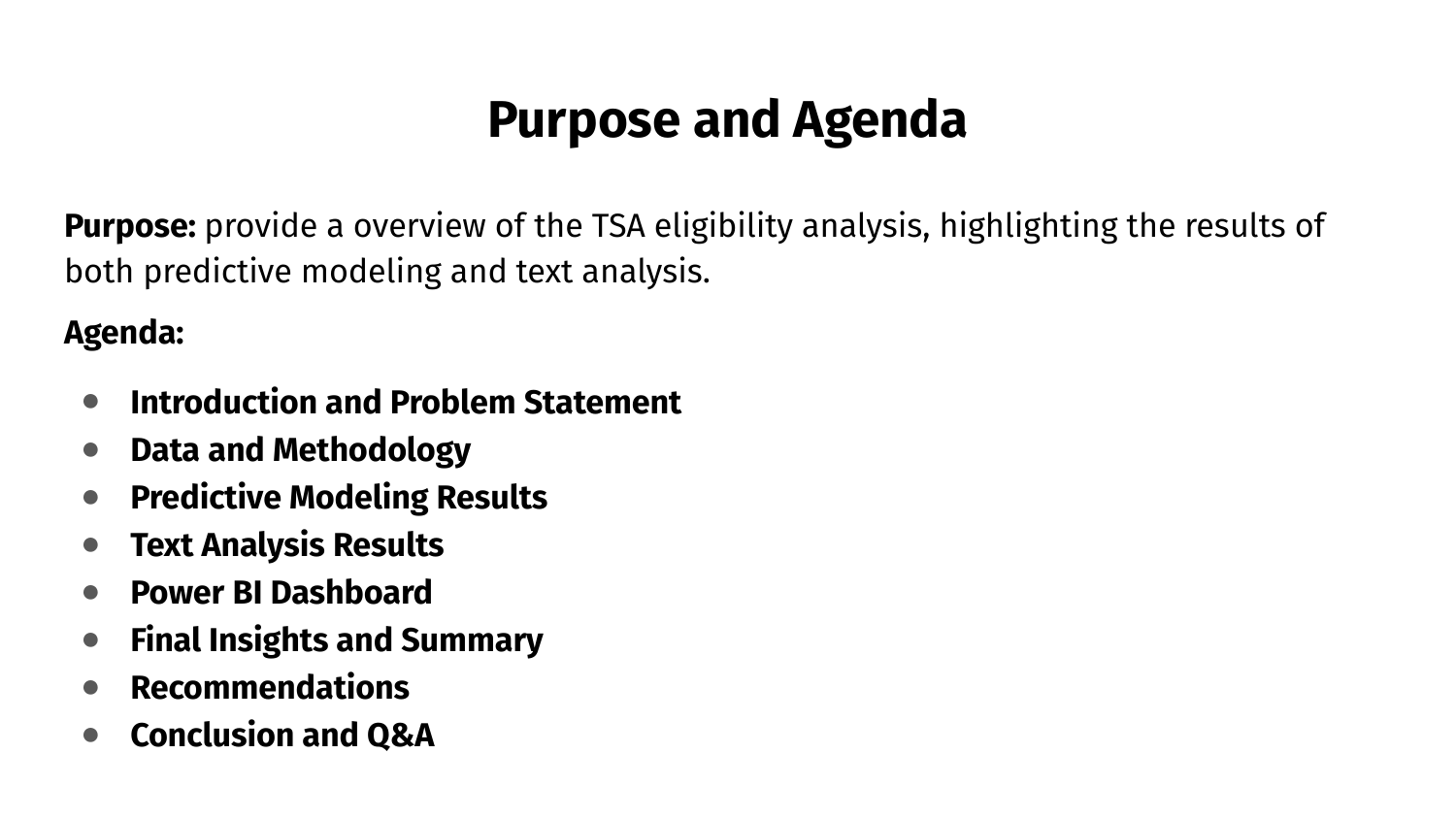

# Purpose and Agenda
Purpose: provide a overview of the TSA eligibility analysis, highlighting the results of both predictive modeling and text analysis.
Agenda:
Introduction and Problem Statement
Data and Methodology
Predictive Modeling Results
Text Analysis Results
Power BI Dashboard
Final Insights and Summary
Recommendations
Conclusion and Q&A